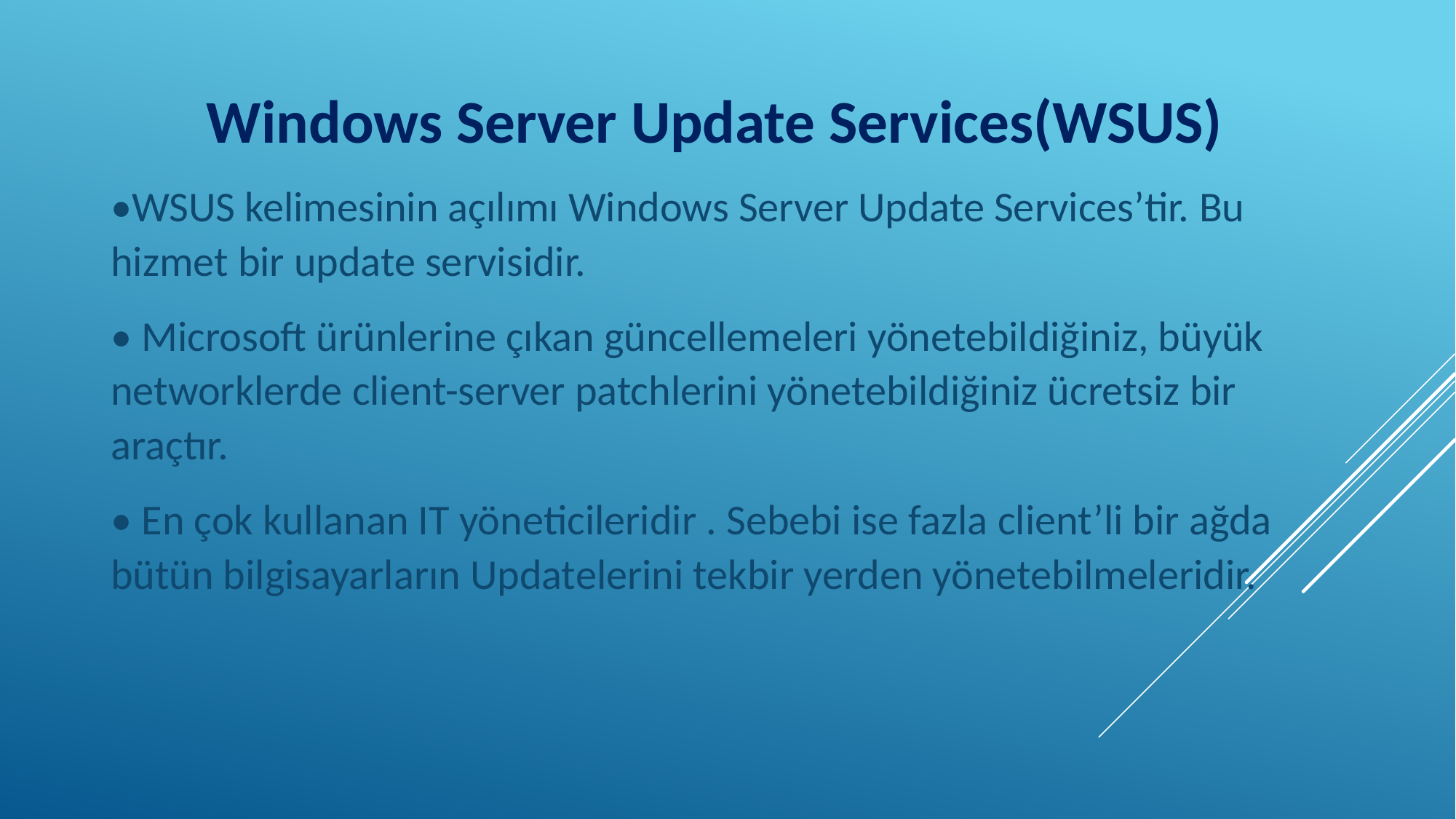

Windows Server Update Services(WSUS)
•WSUS kelimesinin açılımı Windows Server Update Services’tir. Bu hizmet bir update servisidir.
• Microsoft ürünlerine çıkan güncellemeleri yönetebildiğiniz, büyük networklerde client-server patchlerini yönetebildiğiniz ücretsiz bir araçtır.
• En çok kullanan IT yöneticileridir . Sebebi ise fazla client’li bir ağda bütün bilgisayarların Updatelerini tekbir yerden yönetebilmeleridir.